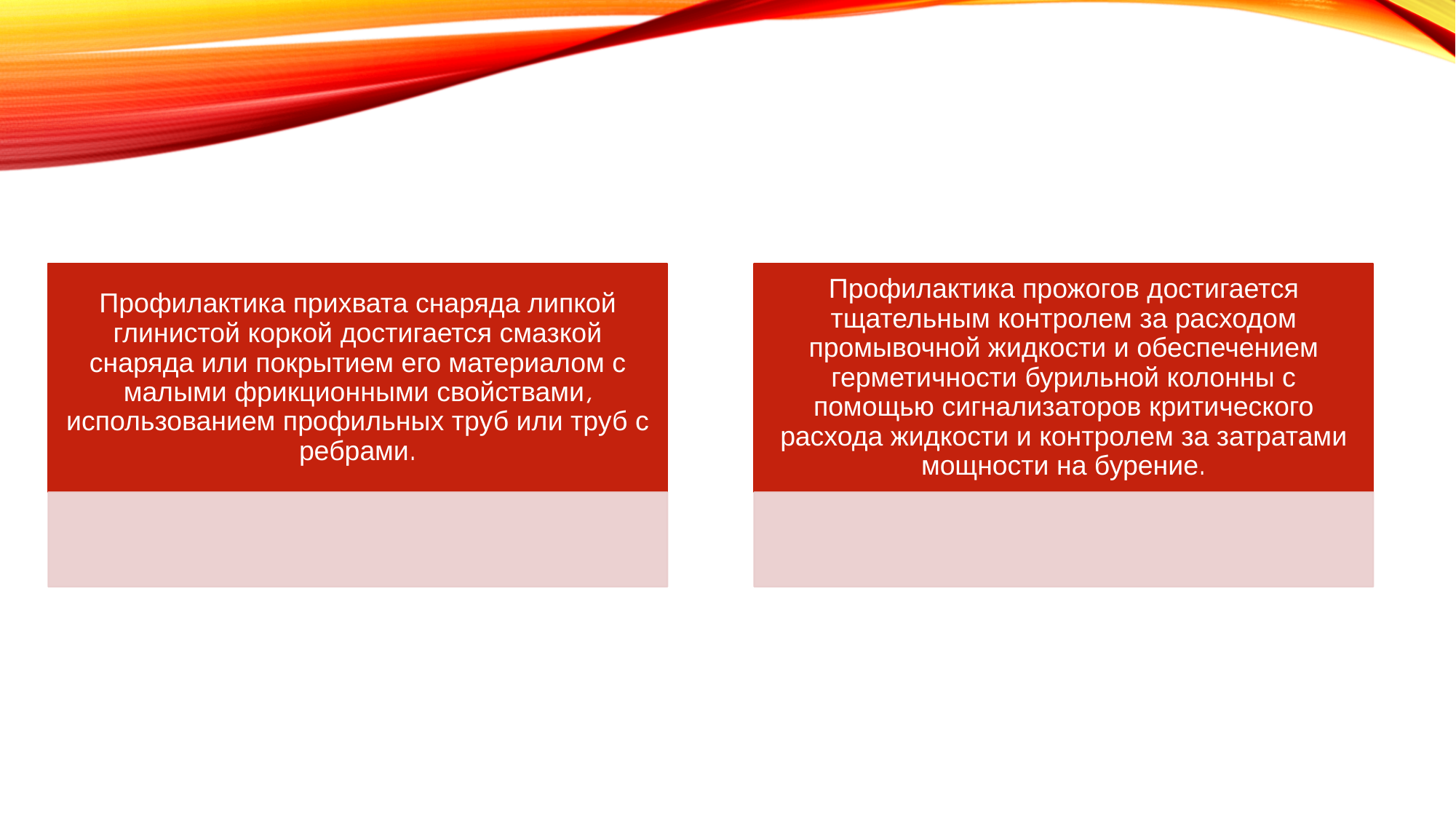

Профилактика прихвата снаряда липкой глинистой коркой достигается смазкой снаряда или покрытием его материалом с малыми фрикционными свойствами, использованием профильных труб или труб с ребрами.
Профилактика прожогов достигается тщательным контролем за расходом промывочной жидкости и обеспечением герметичности бурильной колонны с помощью сигнализаторов критического расхода жидкости и контролем за затратами мощности на бурение.